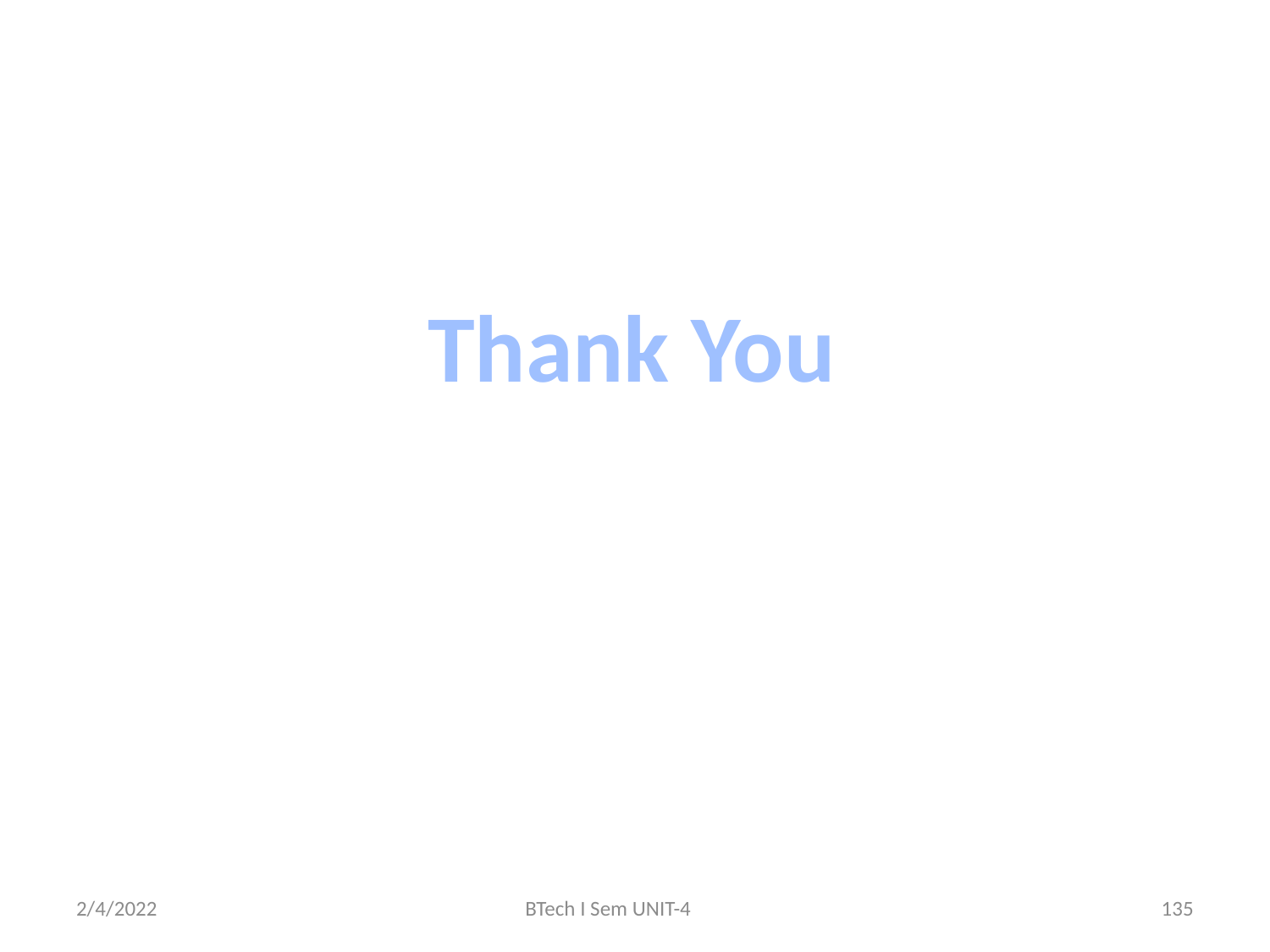

# Thank You
2/4/2022
BTech I Sem UNIT-4
135